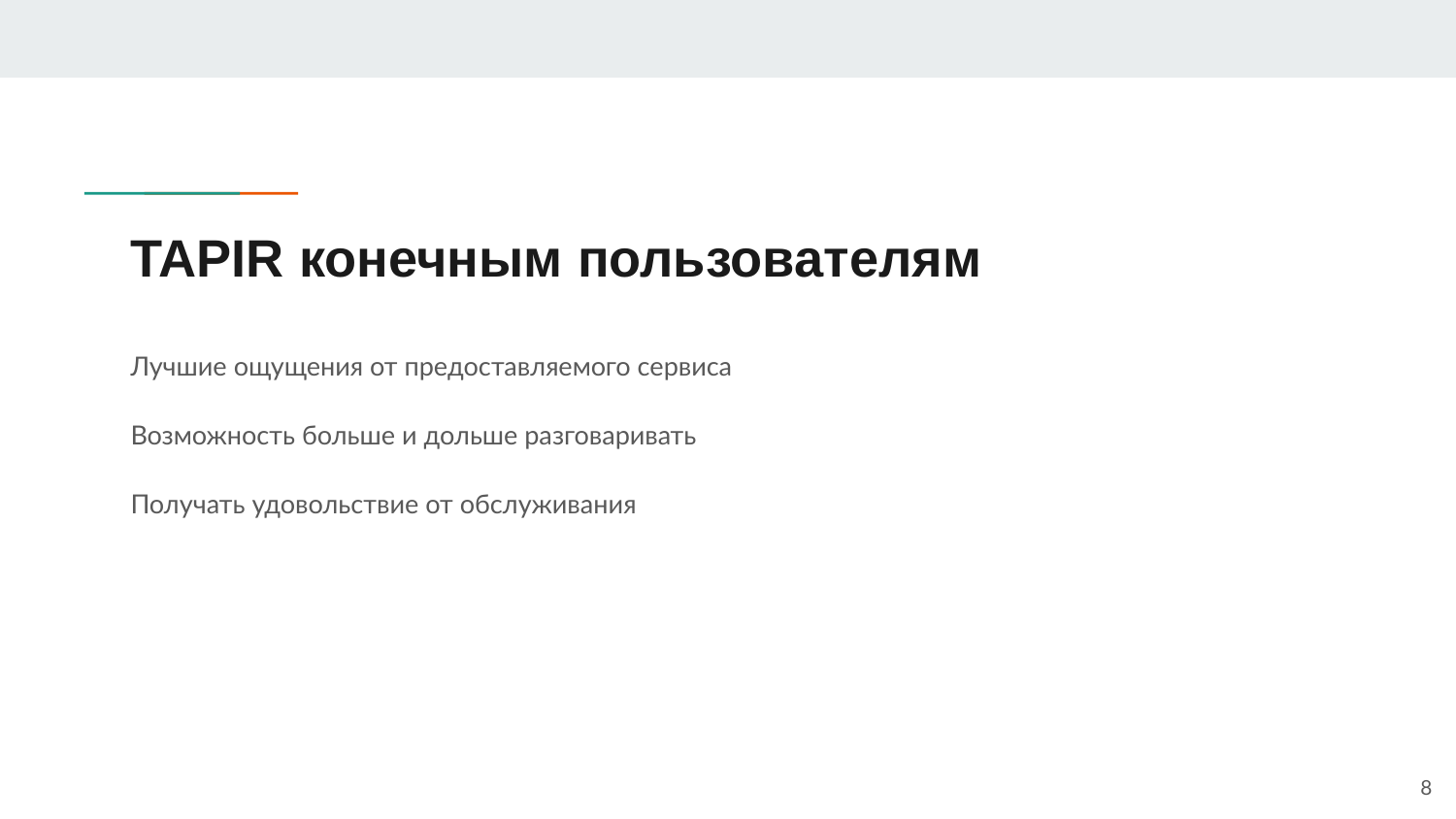

# TAPIR конечным пользователям
Лучшие ощущения от предоставляемого сервиса
Возможность больше и дольше разговаривать
Получать удовольствие от обслуживания
8